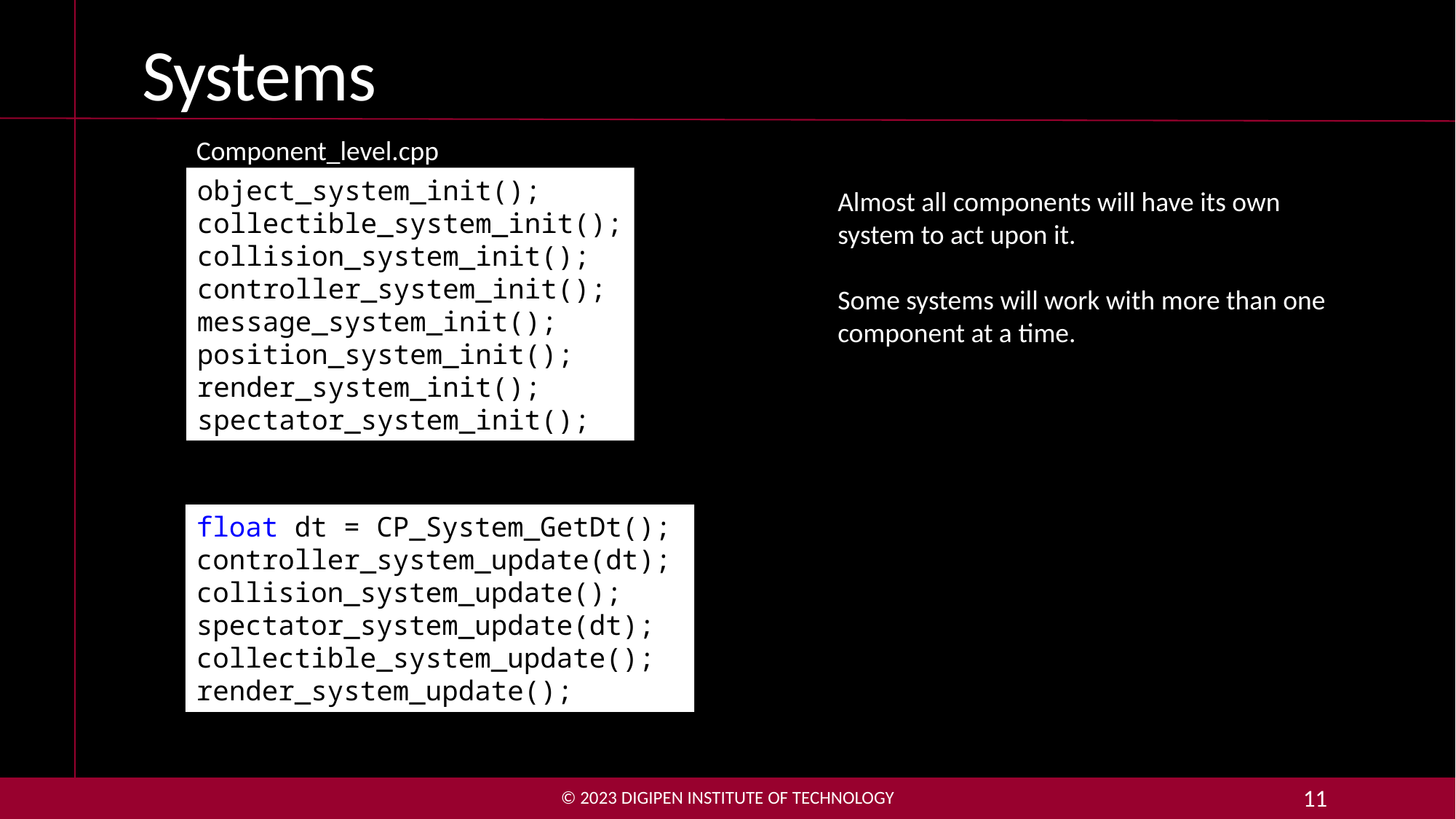

# Systems
Component_level.cpp
object_system_init();
collectible_system_init();
collision_system_init();
controller_system_init();
message_system_init();
position_system_init();
render_system_init();
spectator_system_init();
Almost all components will have its own system to act upon it.

Some systems will work with more than one component at a time.
float dt = CP_System_GetDt();
controller_system_update(dt);
collision_system_update();
spectator_system_update(dt);
collectible_system_update();
render_system_update();
© 2023 DigiPen Institute of Technology
11